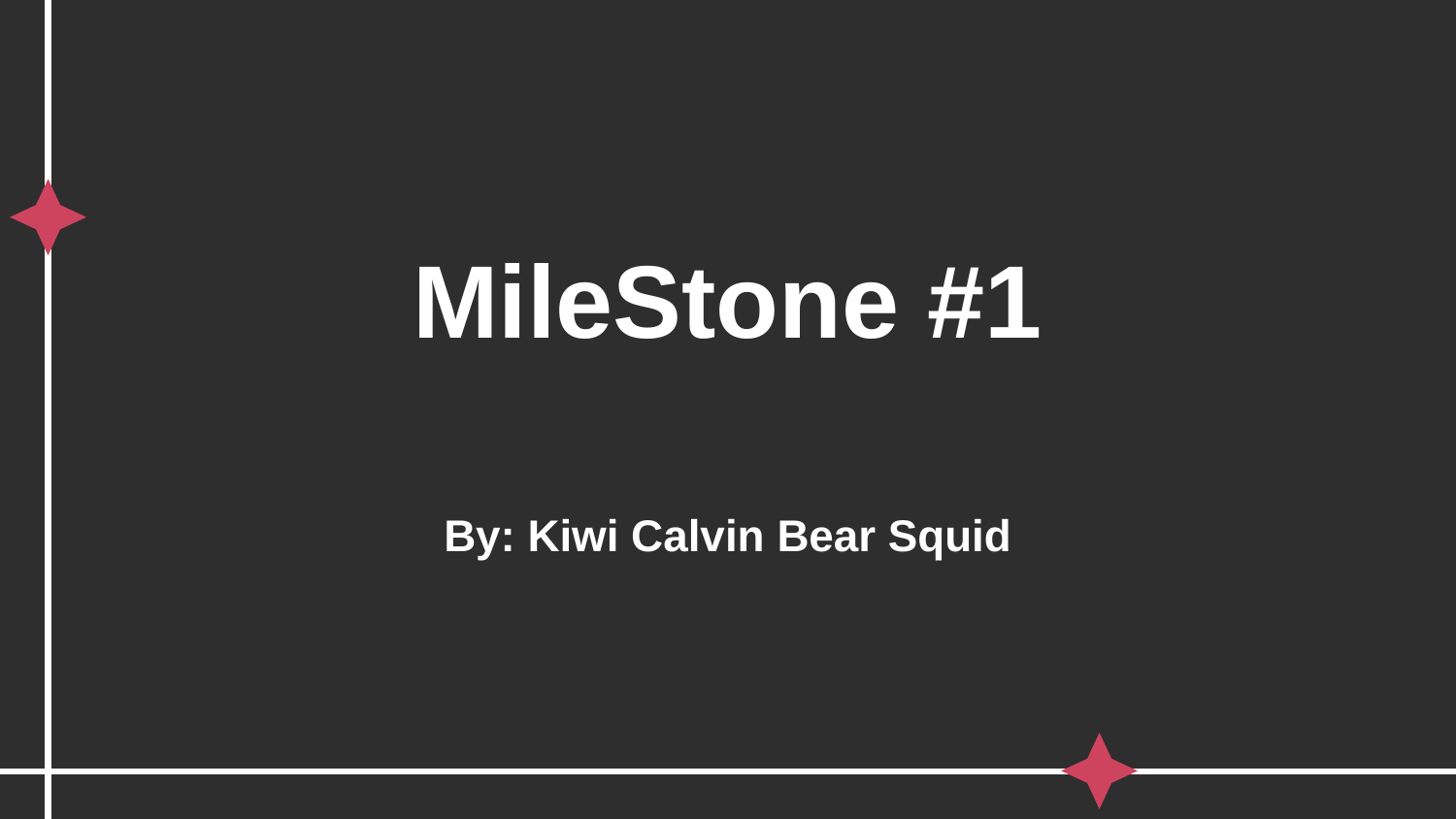

# MileStone #1
By: Kiwi Calvin Bear Squid